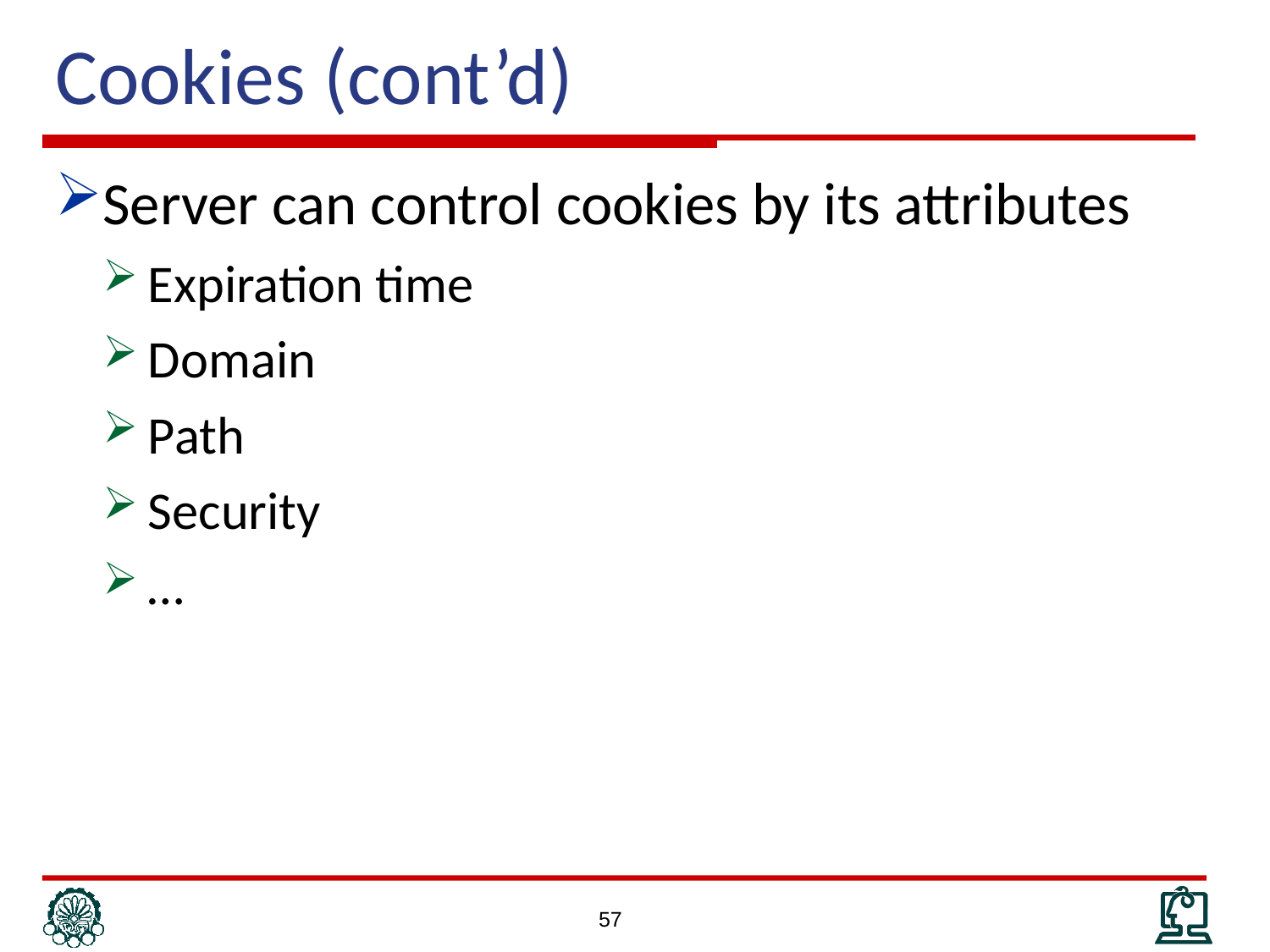

# Cookies (cont’d)
Server can control cookies by its attributes
Expiration time
Domain
Path
Security
…
57